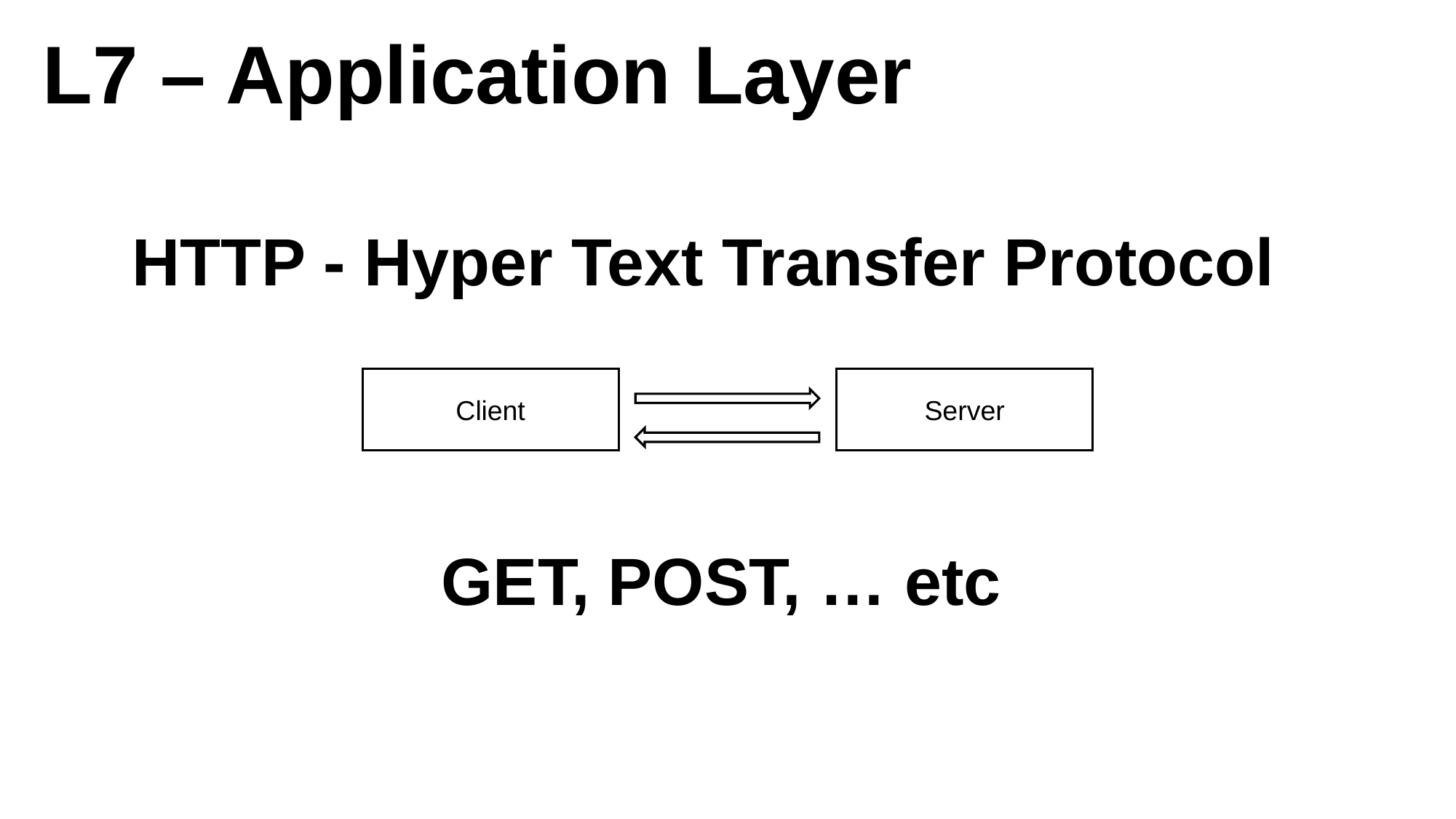

L7 – Application Layer
HTTP - Hyper Text Transfer Protocol
Client
Server

GET, POST, … etc